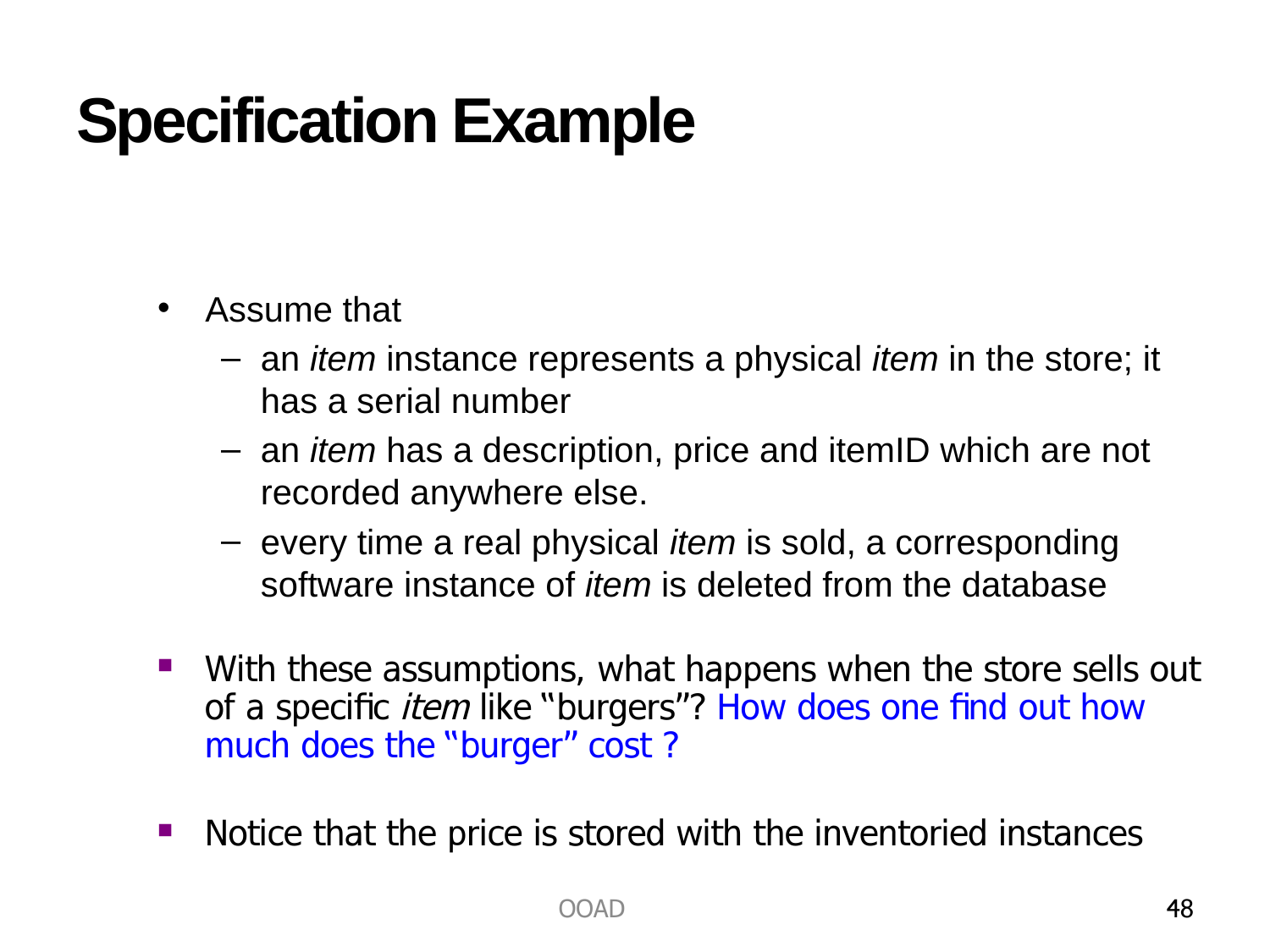

# Specification Example
Assume that
an item instance represents a physical item in the store; it has a serial number
an item has a description, price and itemID which are not recorded anywhere else.
every time a real physical item is sold, a corresponding software instance of item is deleted from the database
With these assumptions, what happens when the store sells out of a specific item like “burgers”? How does one find out how much does the “burger” cost ?
Notice that the price is stored with the inventoried instances
OOAD
48